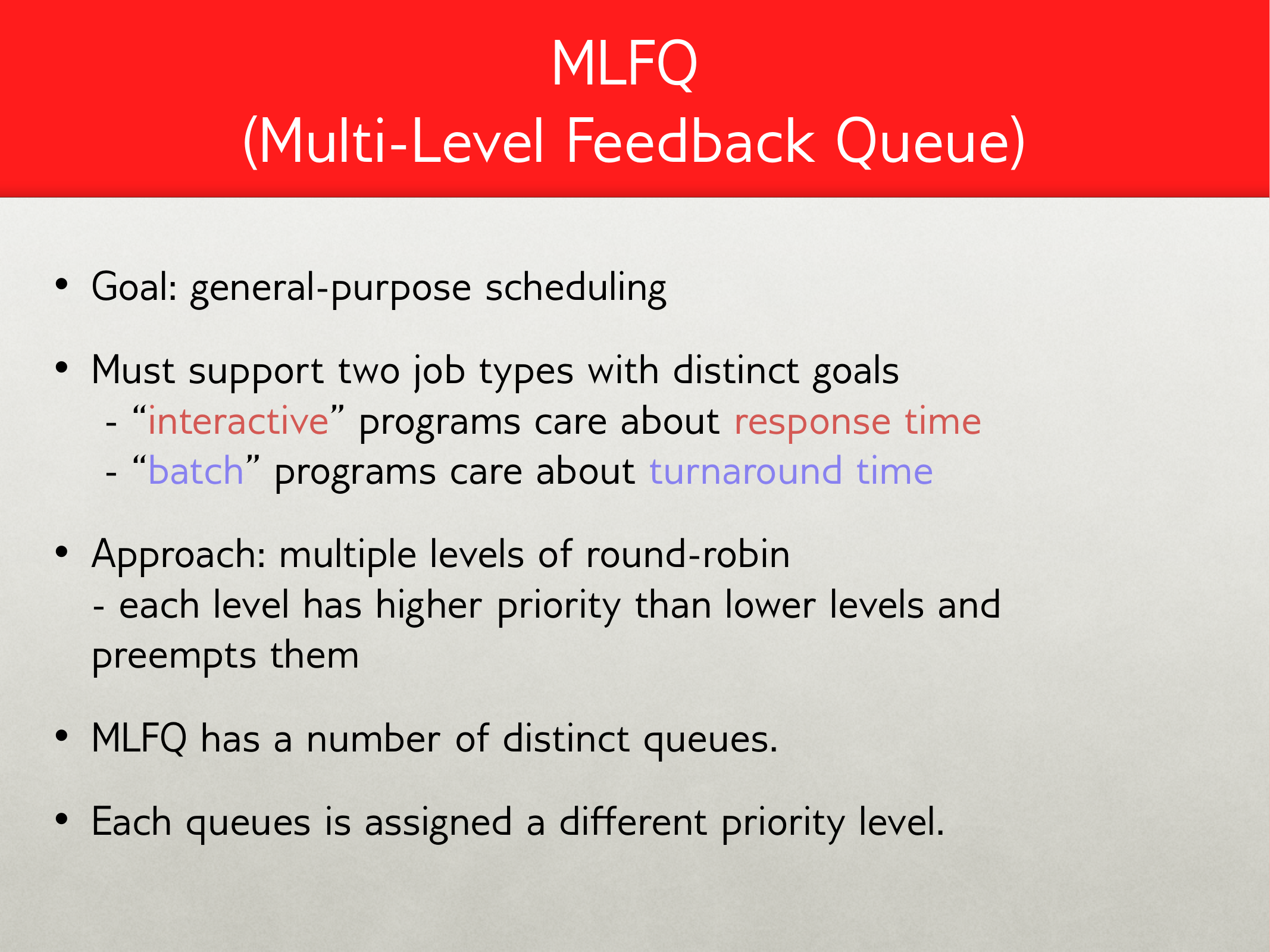

# MLFQ (Multi-Level Feedback Queue)
Goal: general-purpose scheduling
Must support two job types with distinct goals
 - “interactive” programs care about response time
 - “batch” programs care about turnaround time
Approach: multiple levels of round-robin
- each level has higher priority than lower levels and         preempts them
MLFQ has a number of distinct queues.
Each queues is assigned a different priority level.